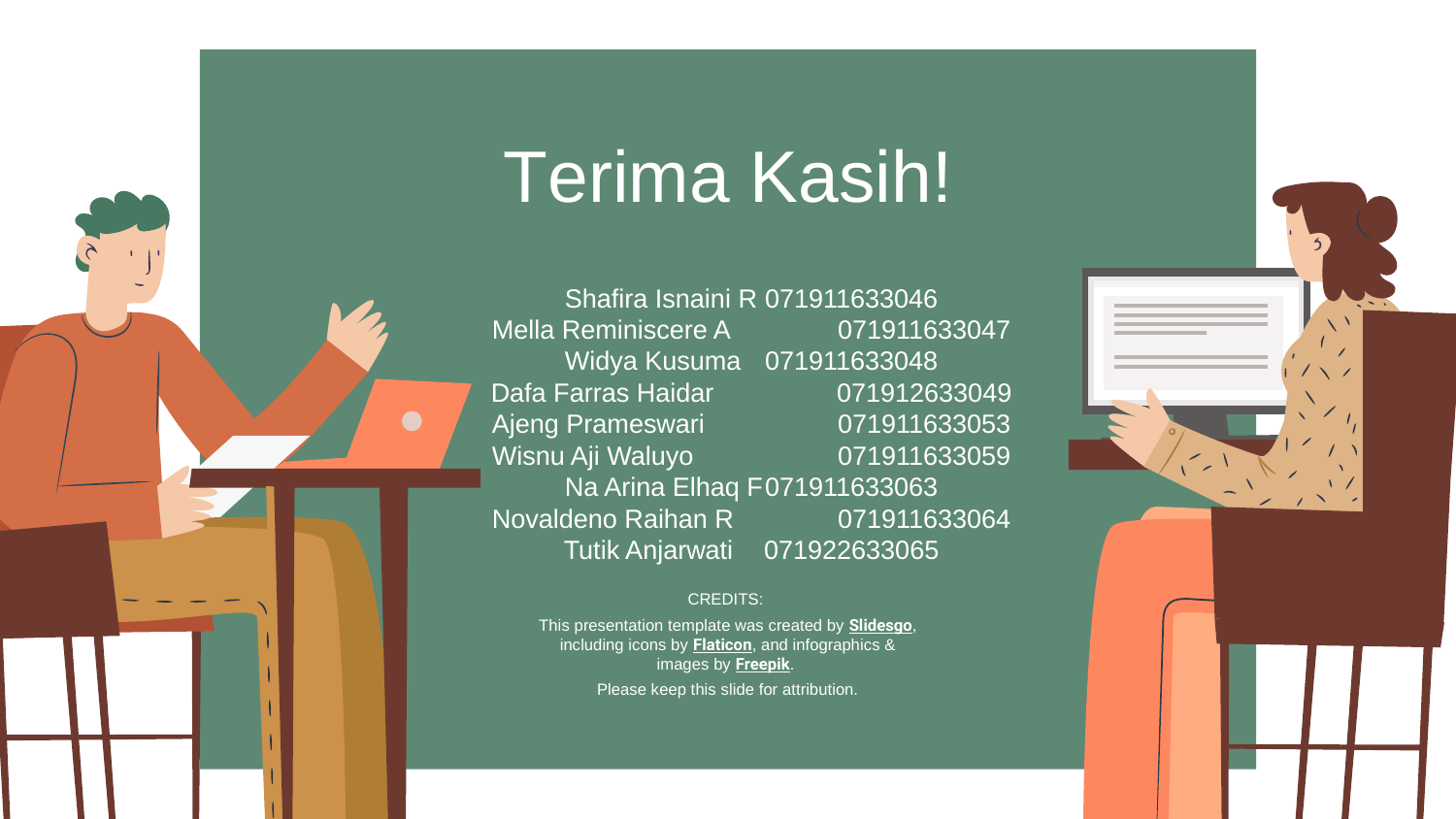

# Terima Kasih!

Shafira Isnaini R	071911633046
Mella Reminiscere A	071911633047
Widya Kusuma 	071911633048
Dafa Farras Haidar	071912633049
Ajeng Prameswari 	071911633053
Wisnu Aji Waluyo	071911633059
Na Arina Elhaq F	071911633063
Novaldeno Raihan R	071911633064
Tutik Anjarwati	071922633065